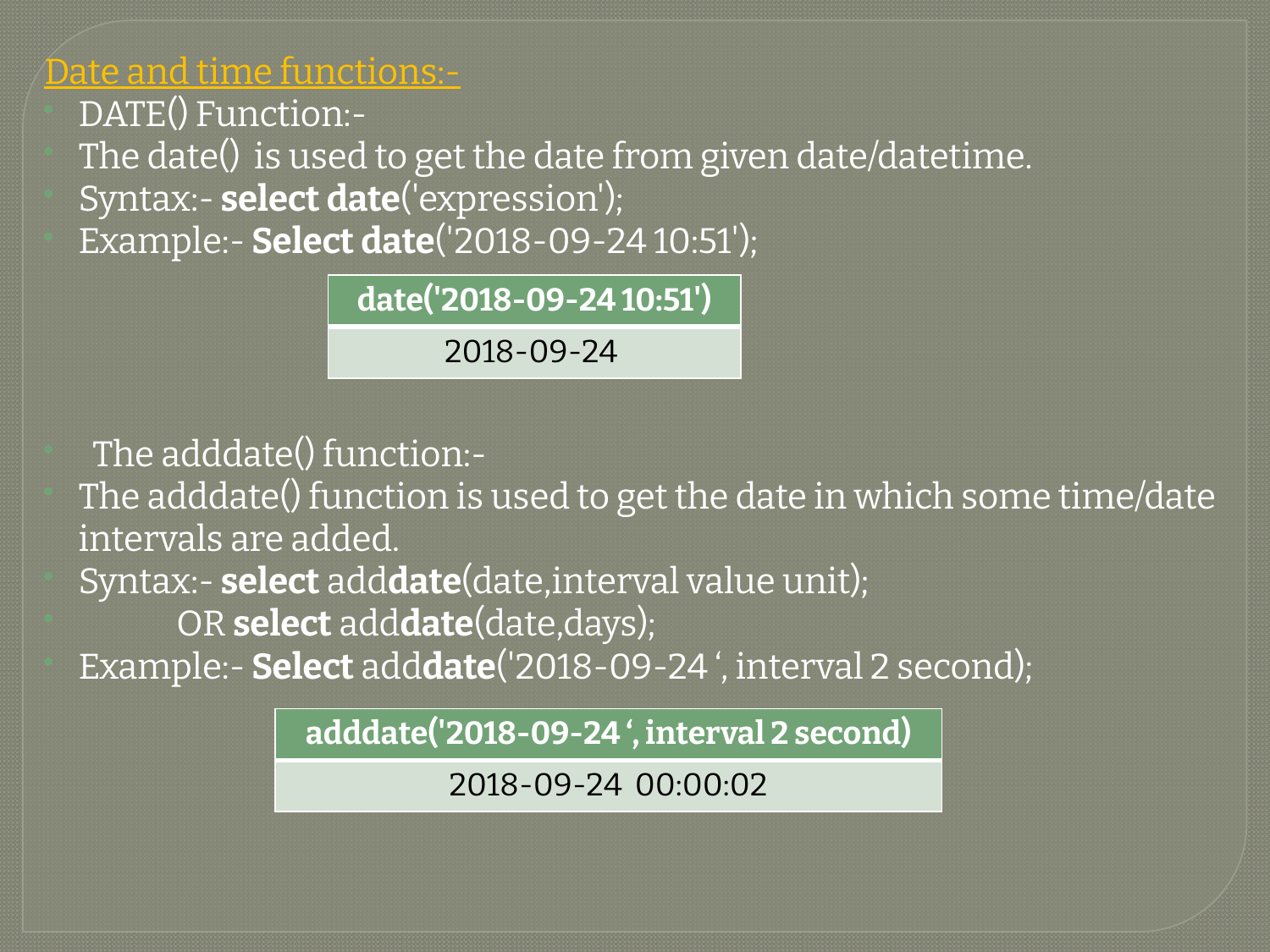

Date and time functions:-
DATE() Function:-
The date()  is used to get the date from given date/datetime.
Syntax:- select date('expression');
Example:- Select date('2018-09-24 10:51');

  The adddate() function:-
The adddate() function is used to get the date in which some time/date intervals are added.
Syntax:- select adddate(date,interval value unit);
              OR select adddate(date,days);
Example:- Select adddate('2018-09-24 ‘, interval 2 second);

| date('2018-09-24 10:51') |
| --- |
| 2018-09-24 |
| adddate('2018-09-24 ‘, interval 2 second) |
| --- |
| 2018-09-24  00:00:02 |